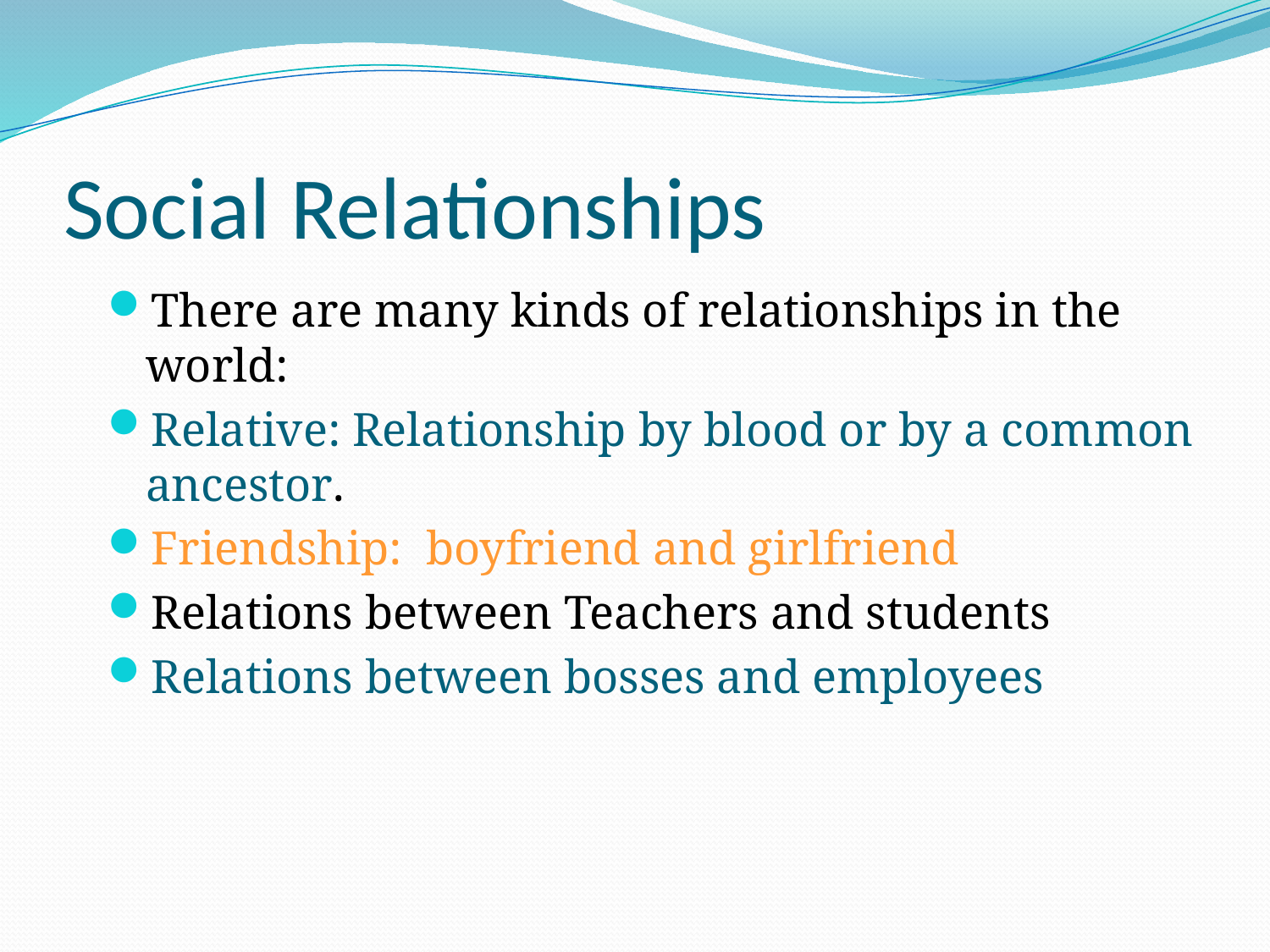

# Social Relationships
There are many kinds of relationships in the world:
Relative: Relationship by blood or by a common ancestor.
Friendship:  boyfriend and girlfriend
Relations between Teachers and students
Relations between bosses and employees